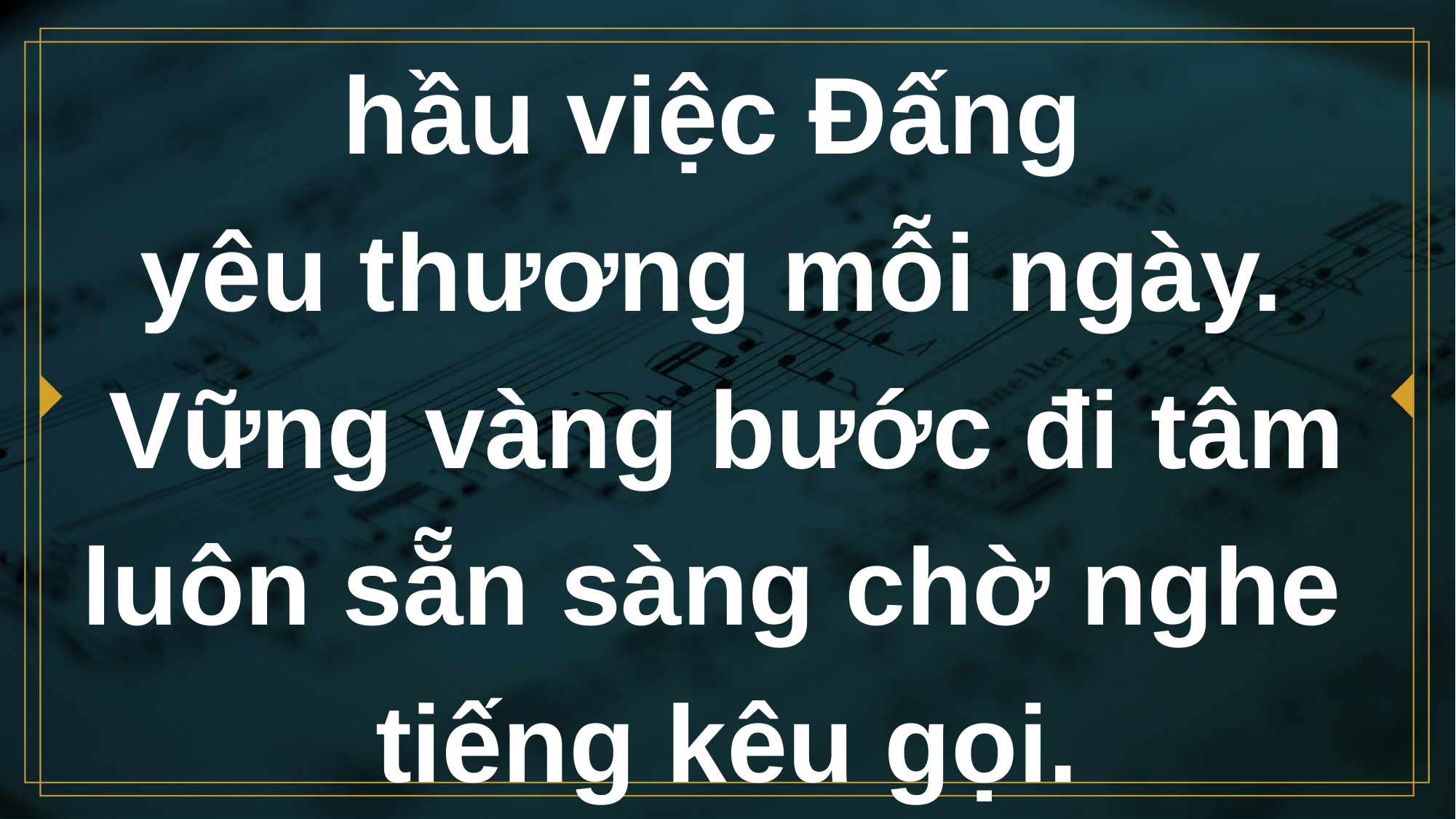

# hầu việc Đấng yêu thương mỗi ngày. Vững vàng bước đi tâm luôn sẵn sàng chờ nghe tiếng kêu gọi.